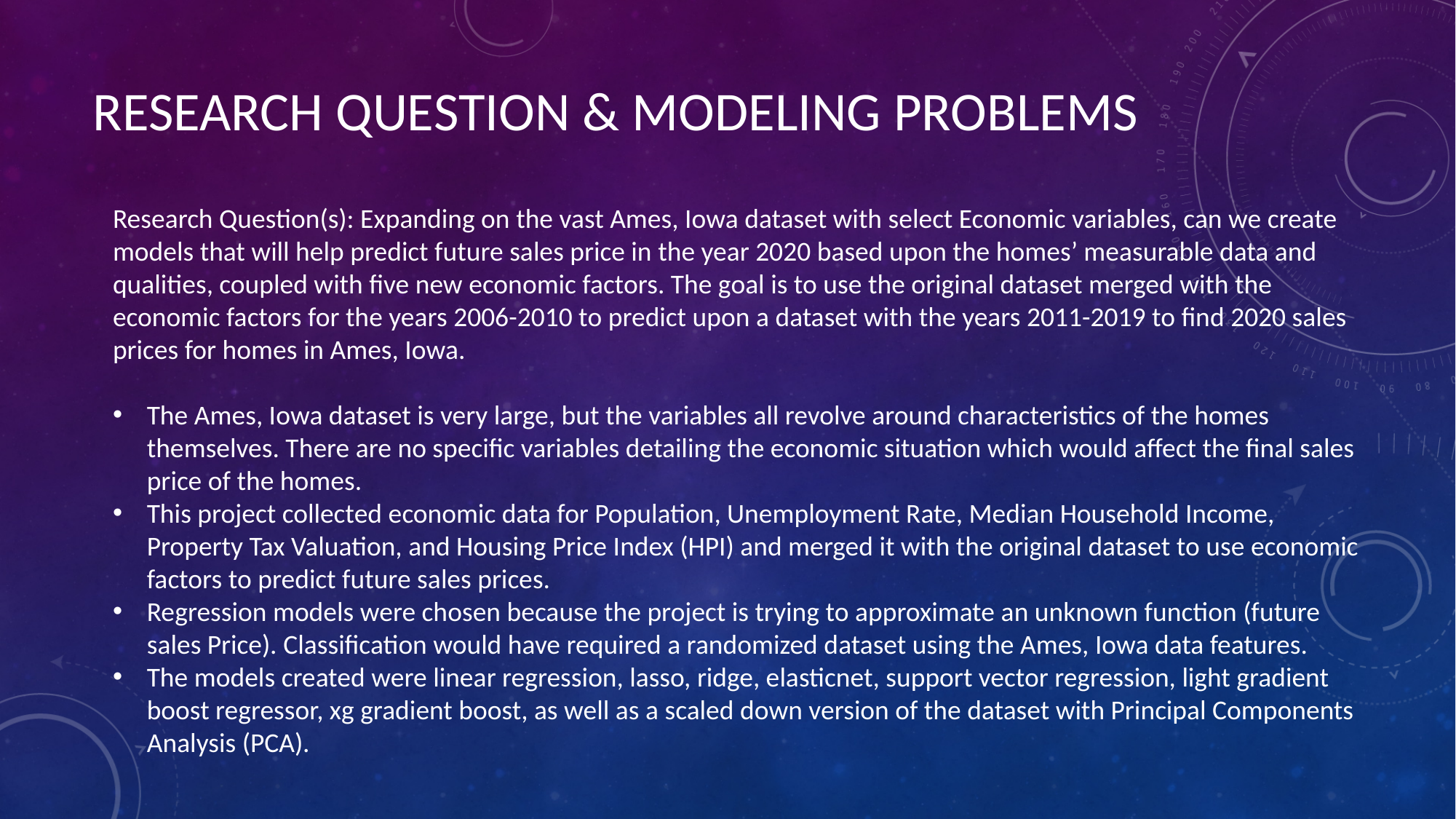

# Research question & modeling problems
Research Question(s): Expanding on the vast Ames, Iowa dataset with select Economic variables, can we create models that will help predict future sales price in the year 2020 based upon the homes’ measurable data and qualities, coupled with five new economic factors. The goal is to use the original dataset merged with the economic factors for the years 2006-2010 to predict upon a dataset with the years 2011-2019 to find 2020 sales prices for homes in Ames, Iowa.

The Ames, Iowa dataset is very large, but the variables all revolve around characteristics of the homes themselves. There are no specific variables detailing the economic situation which would affect the final sales price of the homes.
This project collected economic data for Population, Unemployment Rate, Median Household Income, Property Tax Valuation, and Housing Price Index (HPI) and merged it with the original dataset to use economic factors to predict future sales prices.
Regression models were chosen because the project is trying to approximate an unknown function (future sales Price). Classification would have required a randomized dataset using the Ames, Iowa data features.
The models created were linear regression, lasso, ridge, elasticnet, support vector regression, light gradient boost regressor, xg gradient boost, as well as a scaled down version of the dataset with Principal Components Analysis (PCA).